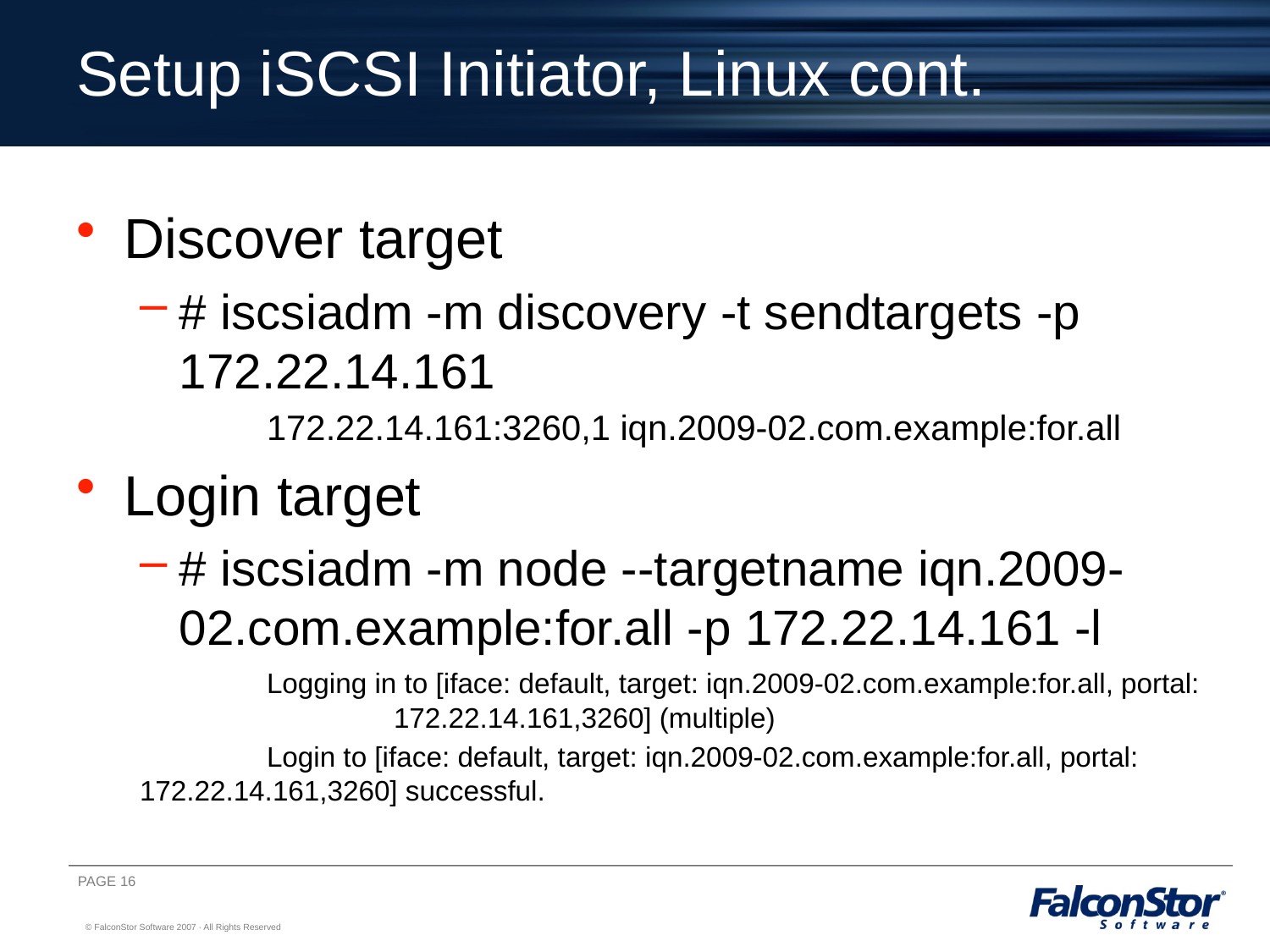

# Setup iSCSI Initiator, Linux cont.
Discover target
# iscsiadm -m discovery -t sendtargets -p 172.22.14.161
	172.22.14.161:3260,1 iqn.2009-02.com.example:for.all
Login target
# iscsiadm -m node --targetname iqn.2009-02.com.example:for.all -p 172.22.14.161 -l
	Logging in to [iface: default, target: iqn.2009-02.com.example:for.all, portal: 		172.22.14.161,3260] (multiple)
	Login to [iface: default, target: iqn.2009-02.com.example:for.all, portal: 	172.22.14.161,3260] successful.